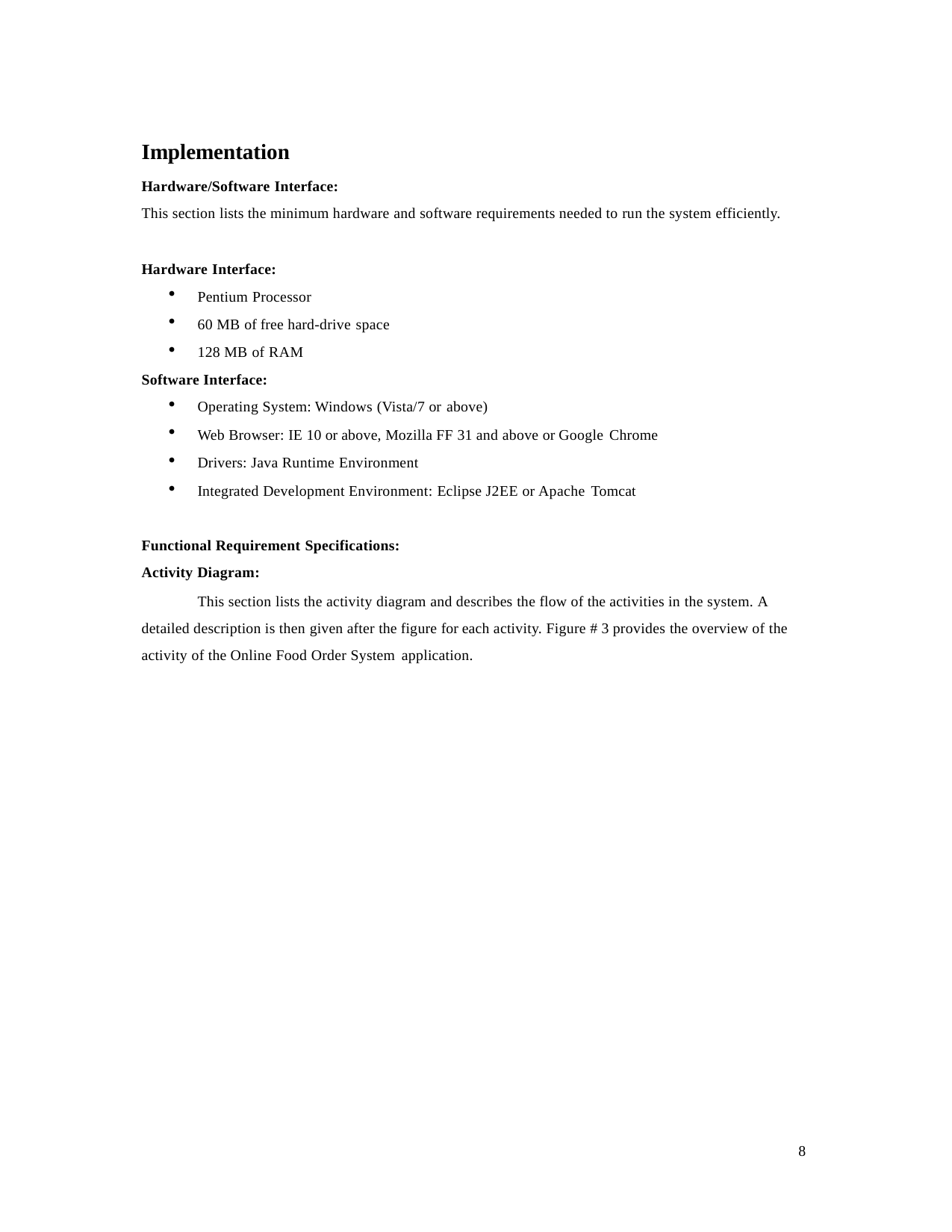

Implementation
Hardware/Software Interface:
This section lists the minimum hardware and software requirements needed to run the system efficiently.

Hardware Interface:
Pentium Processor
60 MB of free hard-drive space
128 MB of RAM
Software Interface:
Operating System: Windows (Vista/7 or above)
Web Browser: IE 10 or above, Mozilla FF 31 and above or Google Chrome
Drivers: Java Runtime Environment
Integrated Development Environment: Eclipse J2EE or Apache Tomcat

Functional Requirement Specifications:
Activity Diagram:
This section lists the activity diagram and describes the flow of the activities in the system. A  detailed description is then given after the figure for each activity. Figure # 3 provides the overview of the  activity of the Online Food Order System application.
8